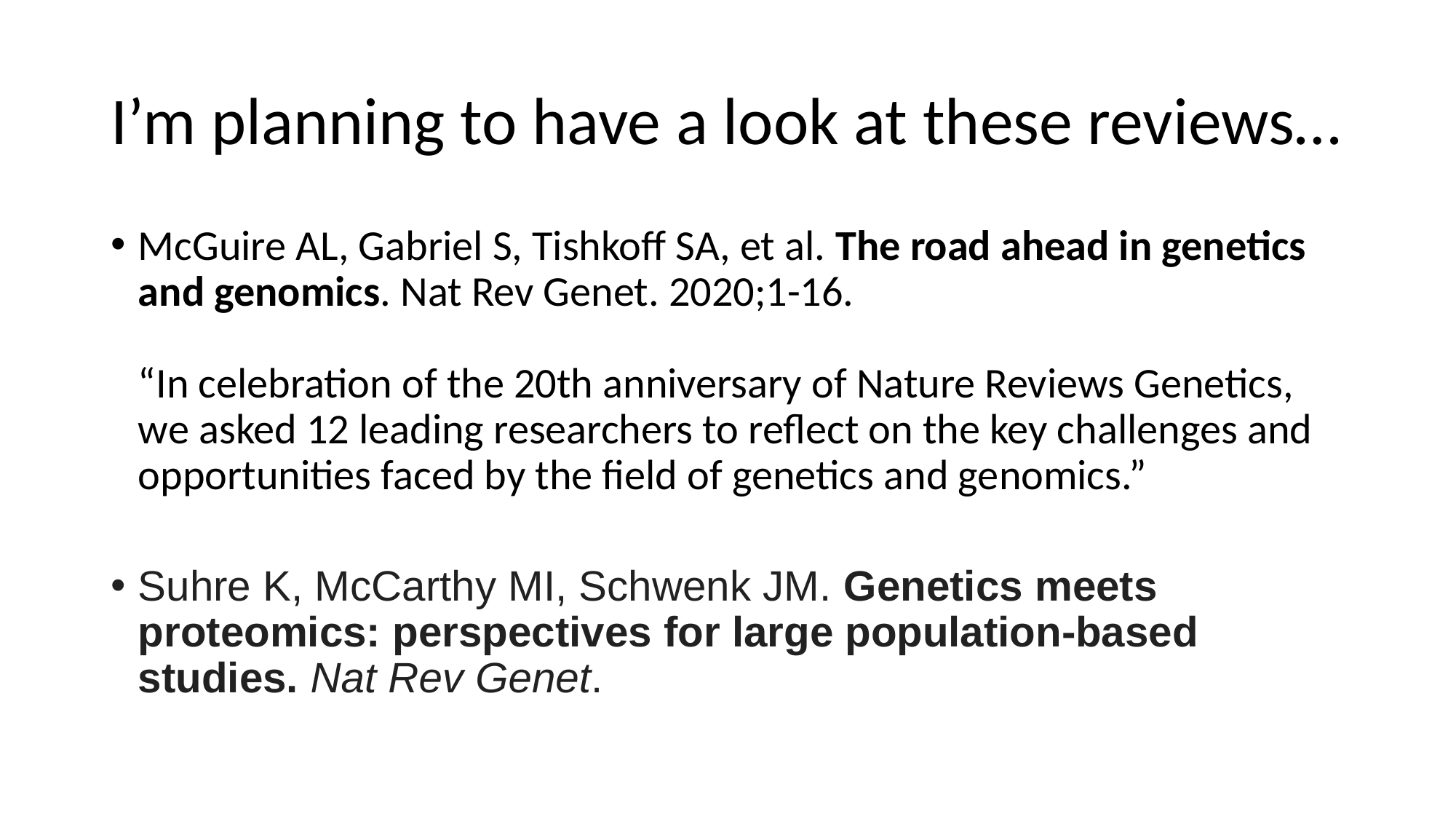

# I’m planning to have a look at these reviews…
McGuire AL, Gabriel S, Tishkoff SA, et al. The road ahead in genetics and genomics. Nat Rev Genet. 2020;1-16.
“In celebration of the 20th anniversary of Nature Reviews Genetics, we asked 12 leading researchers to reflect on the key challenges and opportunities faced by the field of genetics and genomics.”
Suhre K, McCarthy MI, Schwenk JM. Genetics meets proteomics: perspectives for large population-based studies. Nat Rev Genet.